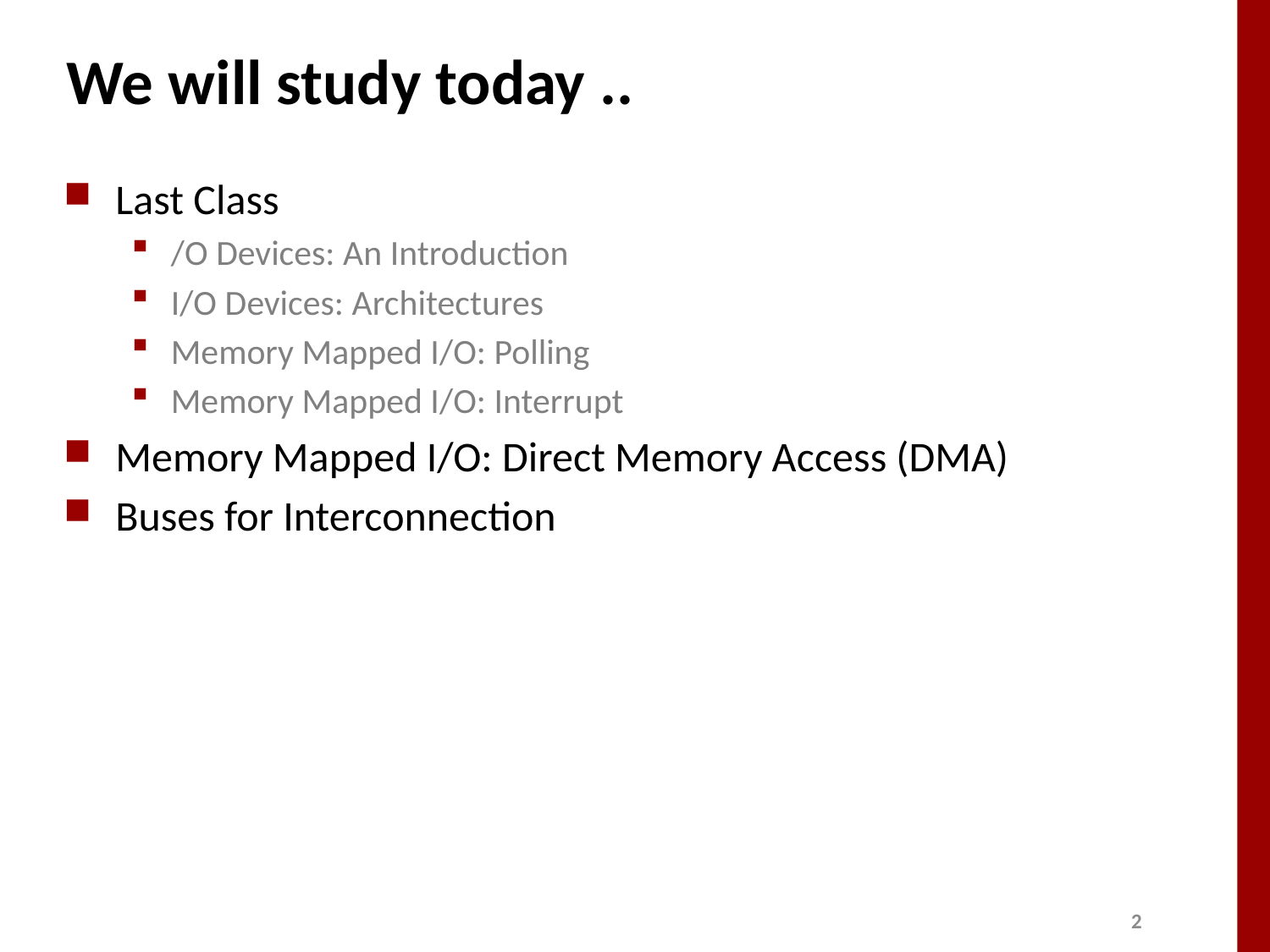

# We will study today ..
Last Class
/O Devices: An Introduction
I/O Devices: Architectures
Memory Mapped I/O: Polling
Memory Mapped I/O: Interrupt
Memory Mapped I/O: Direct Memory Access (DMA)
Buses for Interconnection